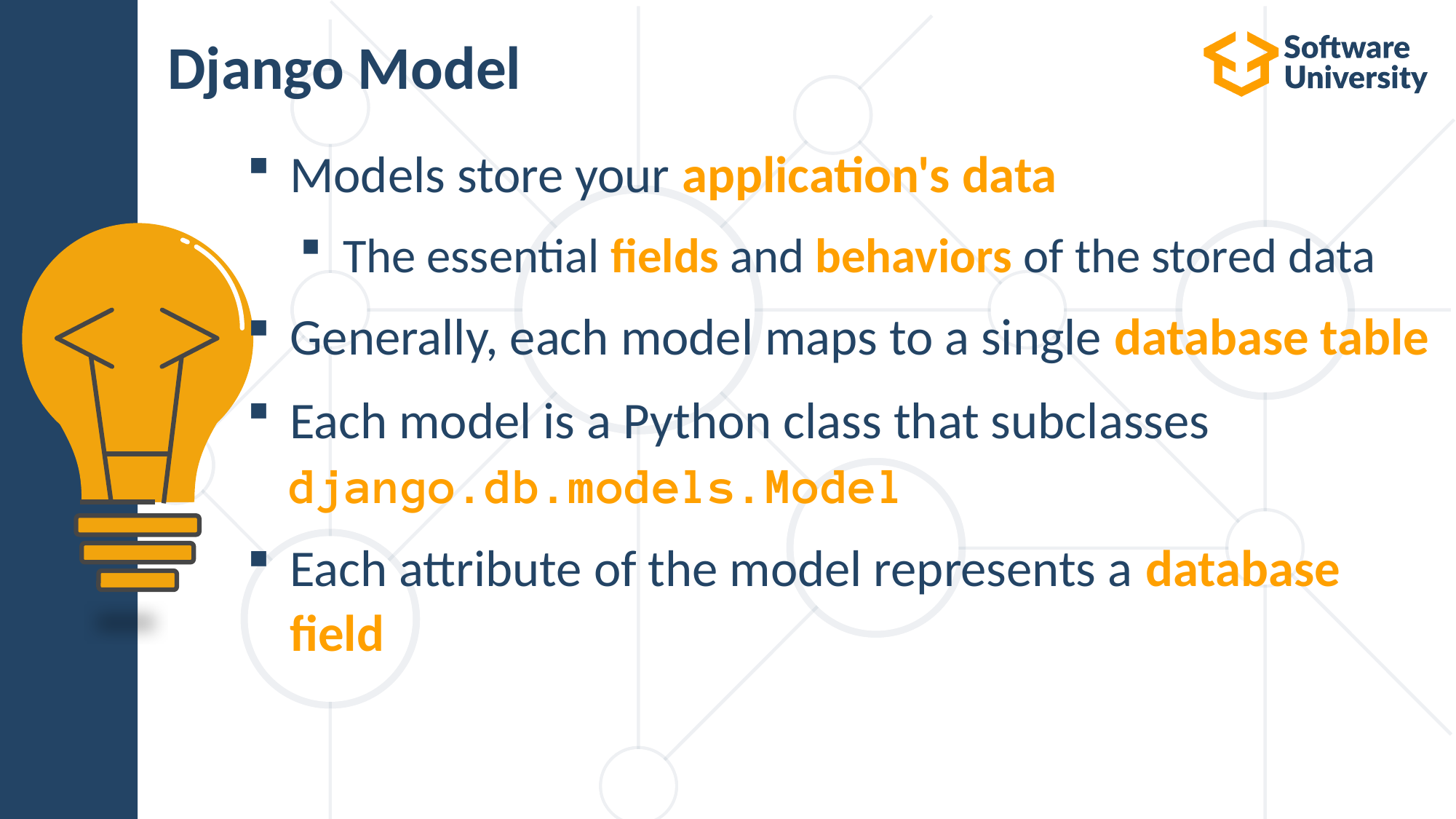

# Django Model
Models store your application's data
The essential fields and behaviors of the stored data
Generally, each model maps to a single database table
Each model is a Python class that subclasses django.db.models.Model
Each attribute of the model represents a database field